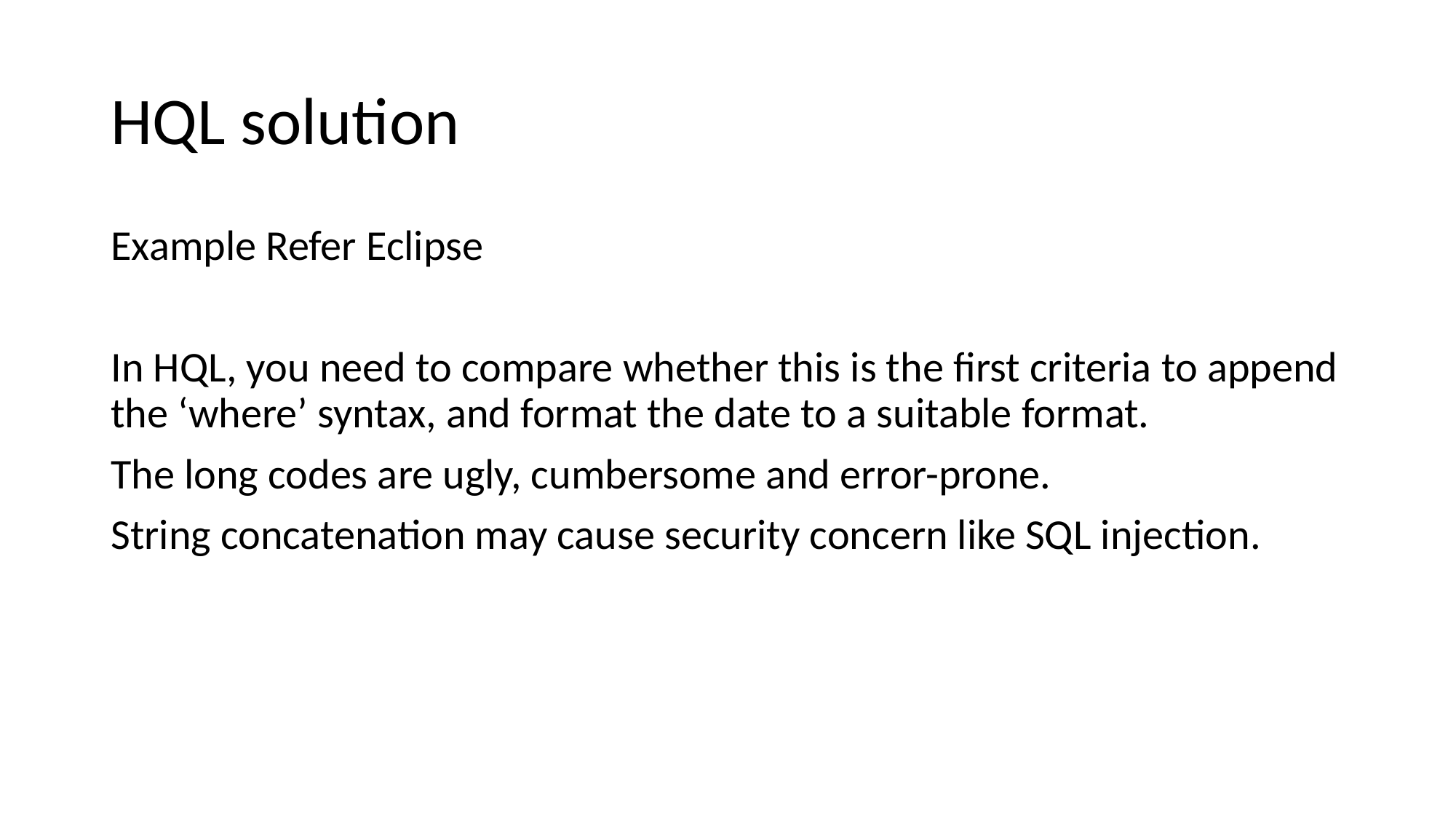

# HQL solution
Example Refer Eclipse

In HQL, you need to compare whether this is the first criteria to append the ‘where’ syntax, and format the date to a suitable format.
The long codes are ugly, cumbersome and error-prone.
String concatenation may cause security concern like SQL injection.